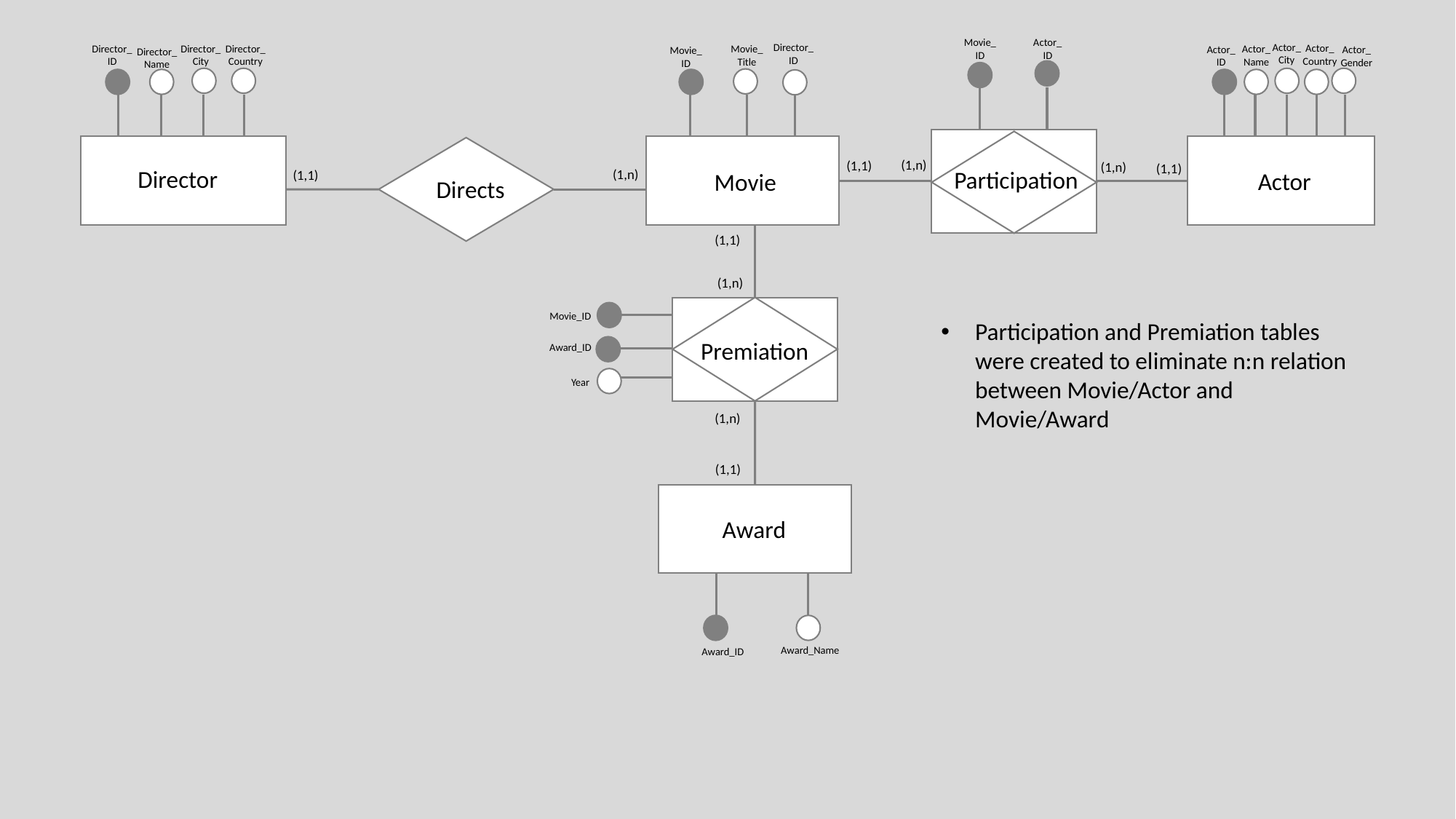

Movie_
ID
Actor_
ID
Actor_
City
Director_
ID
Actor_
Country
Director_
ID
Director_
City
Director_
Country
Actor_
Name
Movie_
Title
Actor_
ID
Actor_
Gender
Movie_
ID
Director_
Name

(1,n)
(1,1)
(1,n)
(1,1)
Director
Participation
(1,n)
Actor
(1,1)
Movie
Directs
(1,1)
(1,n)

Movie_ID
Participation and Premiation tables were created to eliminate n:n relation between Movie/Actor and Movie/Award
Premiation
Award_ID

Year
(1,n)
(1,1)

Award

Award_Name
Award_ID